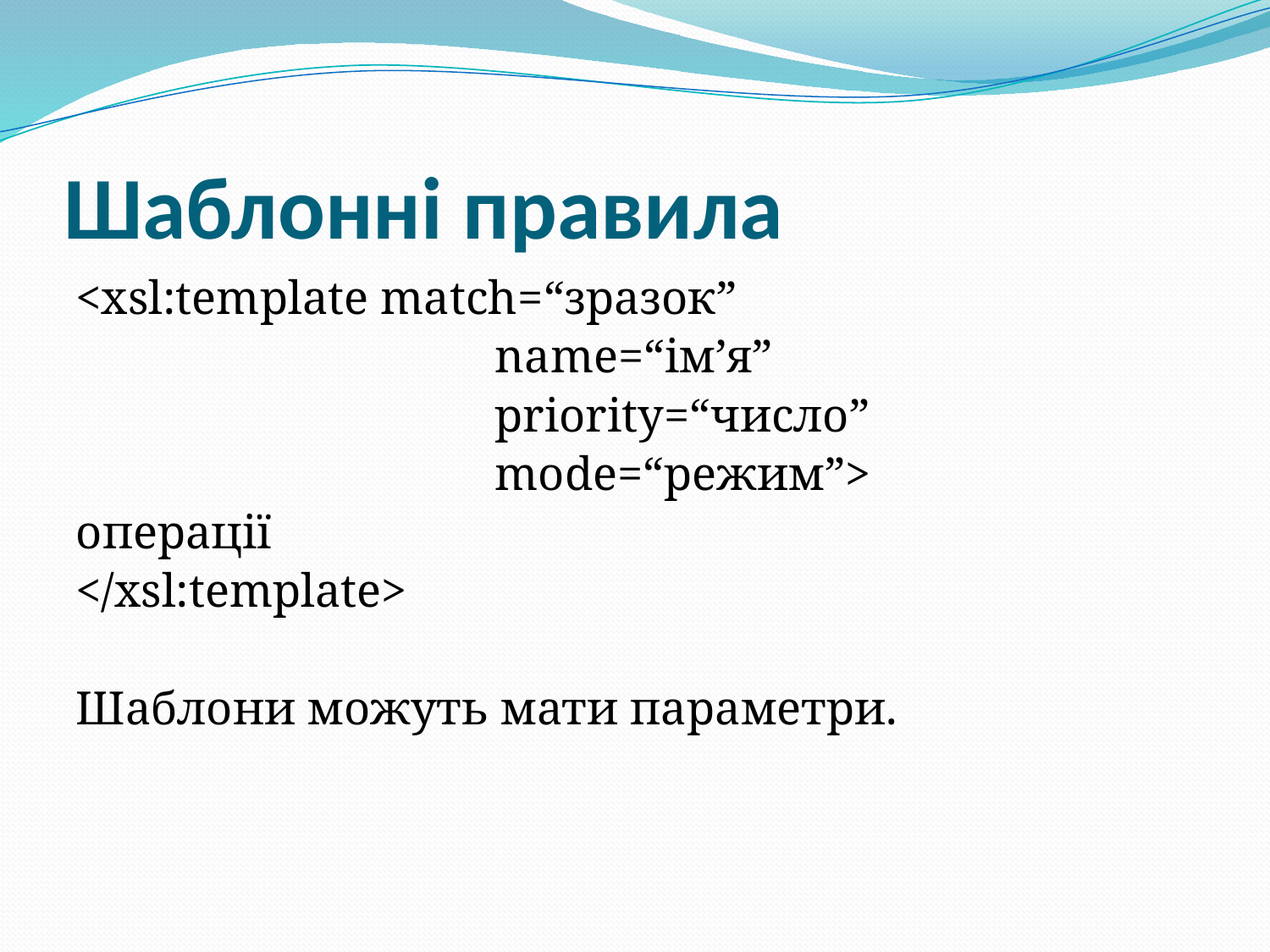

# Шаблонні правила
<xsl:template match=“зразок”
				name=“ім’я”
				priority=“число”
				mode=“режим”>
операції
</xsl:template>

Шаблони можуть мати параметри.